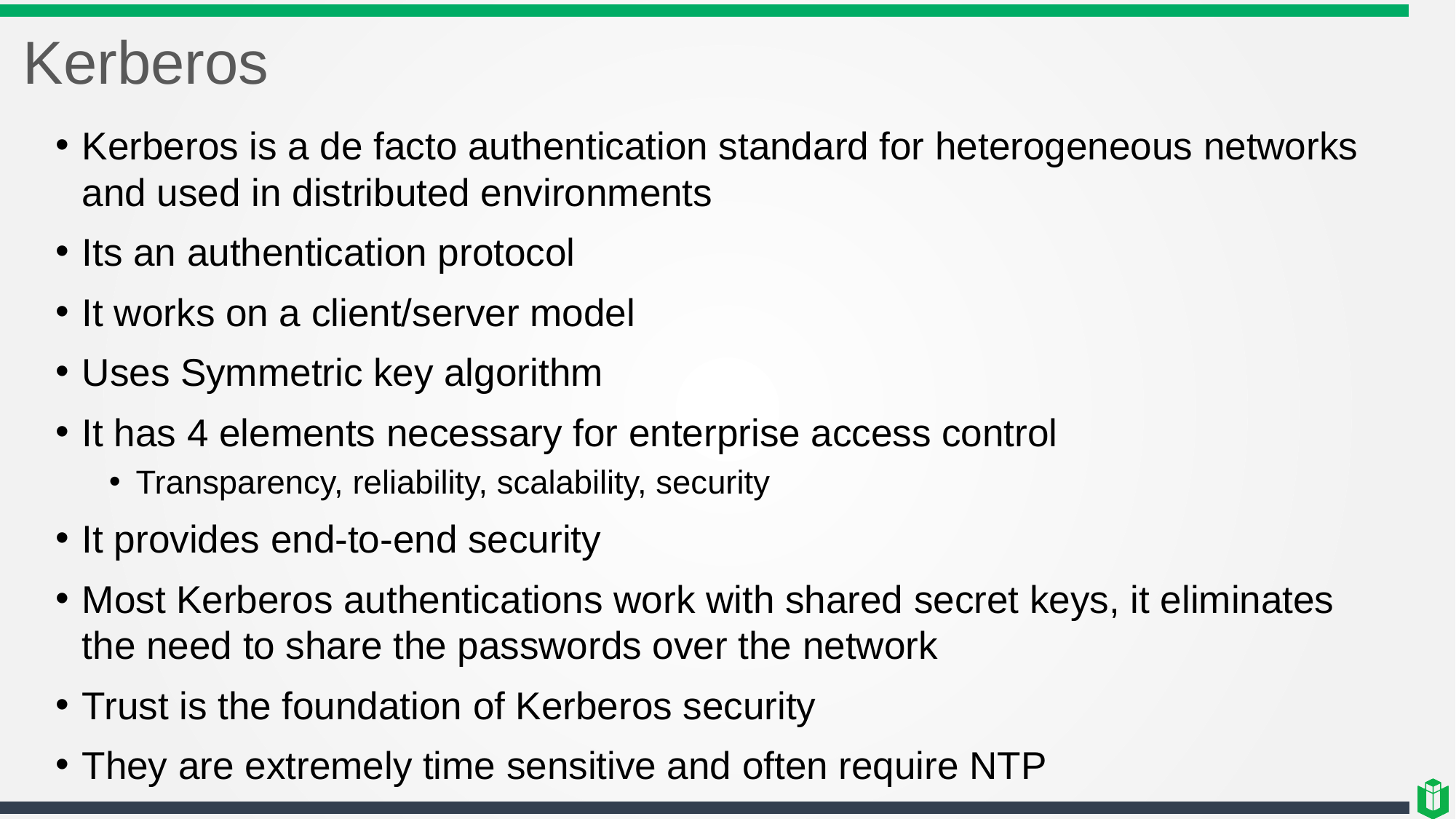

# Kerberos
Kerberos is a de facto authentication standard for heterogeneous networks and used in distributed environments
Its an authentication protocol
It works on a client/server model
Uses Symmetric key algorithm
It has 4 elements necessary for enterprise access control
Transparency, reliability, scalability, security
It provides end-to-end security
Most Kerberos authentications work with shared secret keys, it eliminates the need to share the passwords over the network
Trust is the foundation of Kerberos security
They are extremely time sensitive and often require NTP